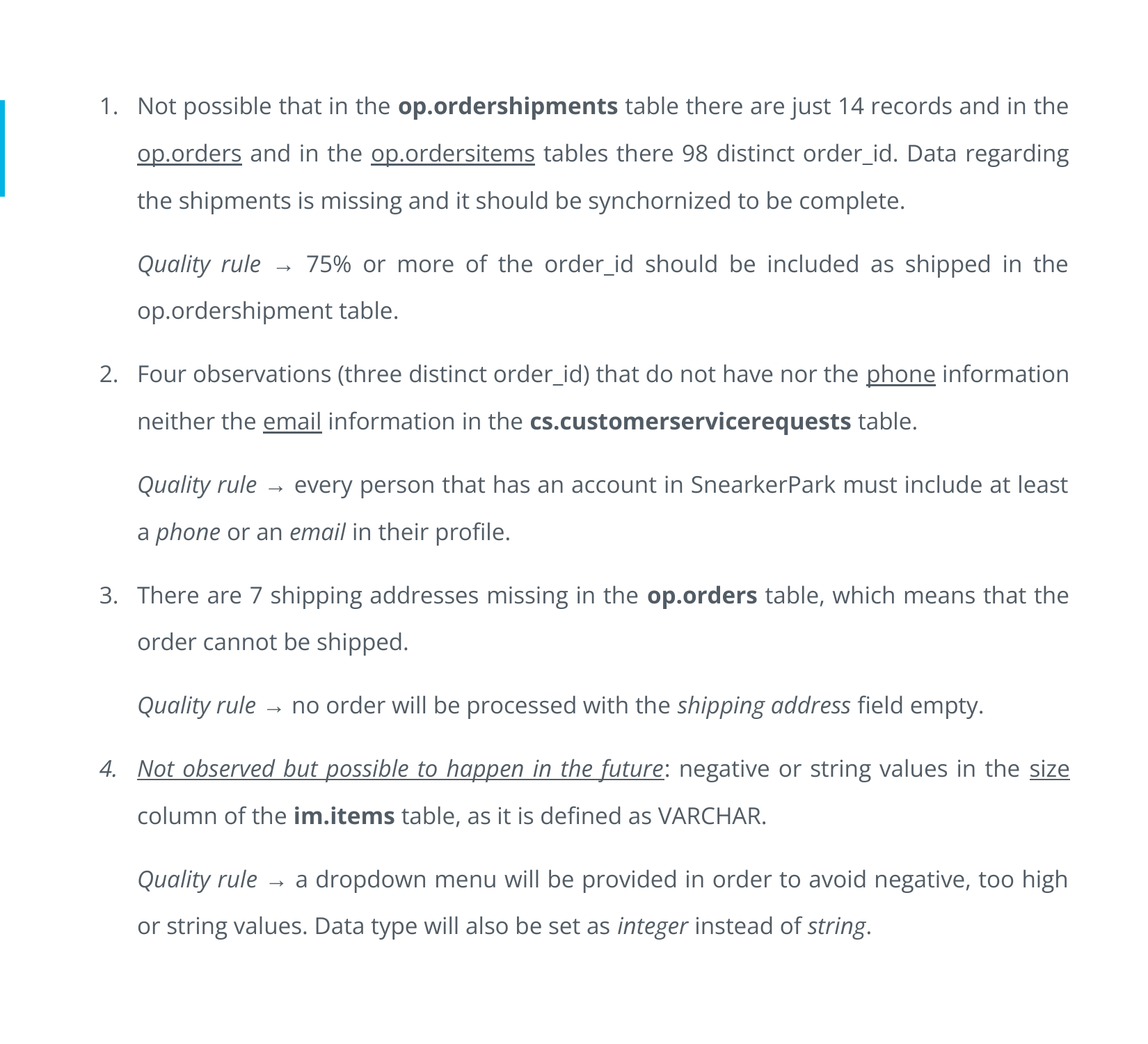

Not possible that in the op.ordershipments table there are just 14 records and in the op.orders and in the op.ordersitems tables there 98 distinct order_id. Data regarding the shipments is missing and it should be synchornized to be complete.
Quality rule → 75% or more of the order_id should be included as shipped in the op.ordershipment table.
Four observations (three distinct order_id) that do not have nor the phone information neither the email information in the cs.customerservicerequests table.
Quality rule → every person that has an account in SnearkerPark must include at least a phone or an email in their profile.
There are 7 shipping addresses missing in the op.orders table, which means that the order cannot be shipped.
Quality rule → no order will be processed with the shipping address field empty.
Not observed but possible to happen in the future: negative or string values in the size column of the im.items table, as it is defined as VARCHAR.
Quality rule → a dropdown menu will be provided in order to avoid negative, too high or string values. Data type will also be set as integer instead of string.